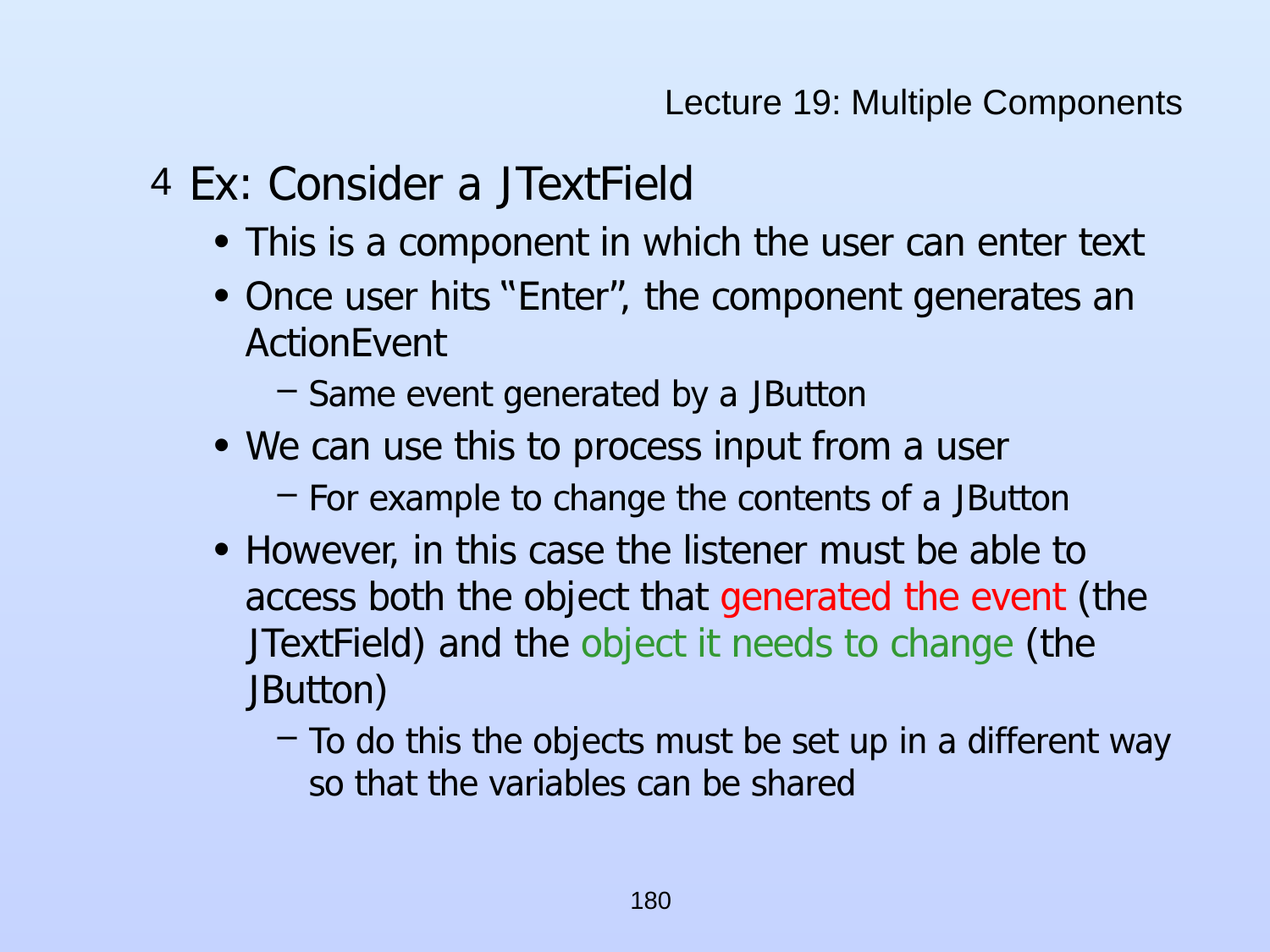

# Lecture 19: Multiple Components
Ex: Consider a JTextField
This is a component in which the user can enter text
Once user hits “Enter”, the component generates an ActionEvent
Same event generated by a JButton
We can use this to process input from a user
For example to change the contents of a JButton
However, in this case the listener must be able to access both the object that generated the event (the JTextField) and the object it needs to change (the JButton)
To do this the objects must be set up in a different way so that the variables can be shared
180